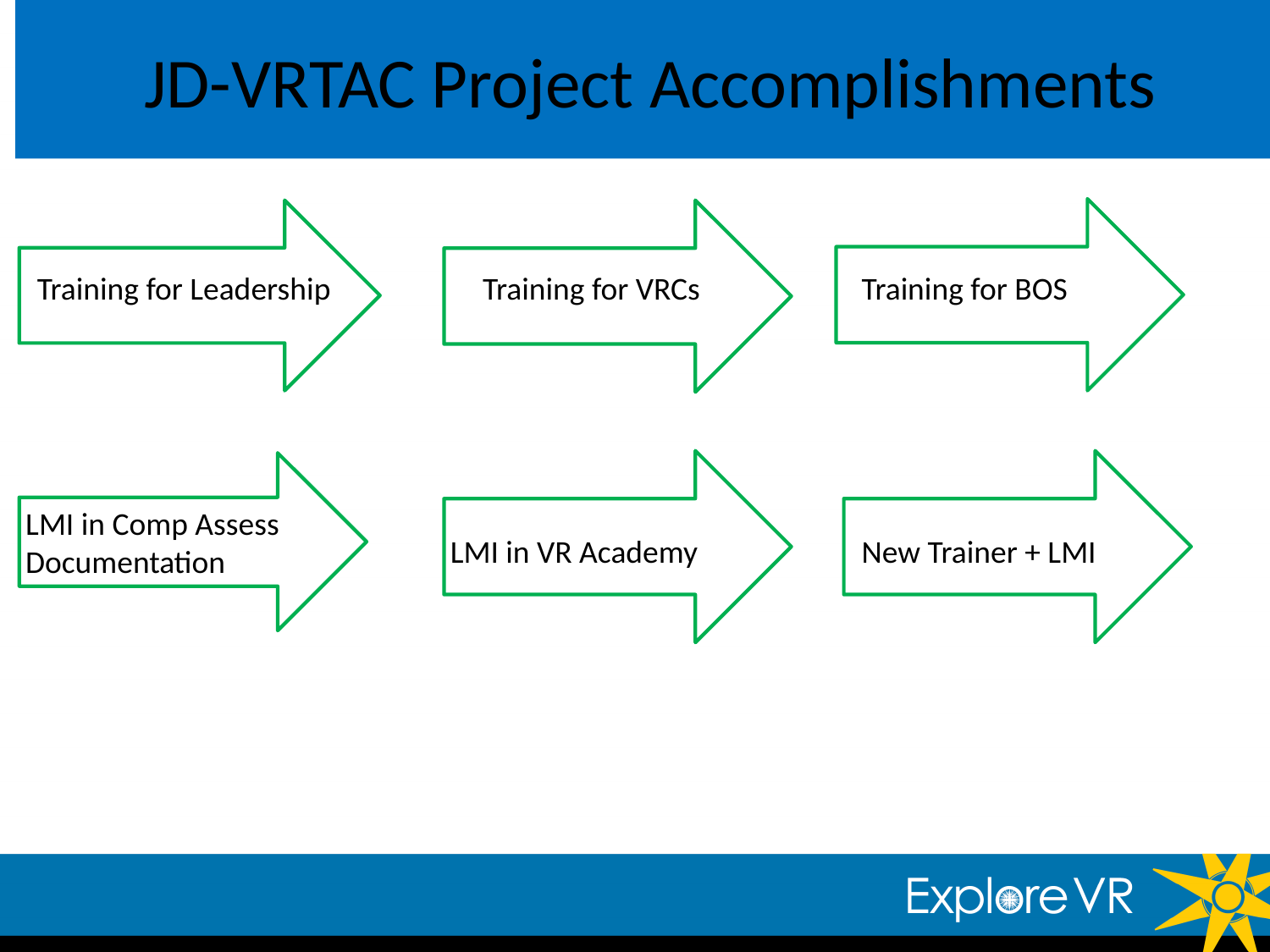

# JD-VRTAC Project Accomplishments

Training for Leadership
Training for VRCs
Training for BOS

LMI in Comp Assess Documentation
LMI in VR Academy
New Trainer + LMI